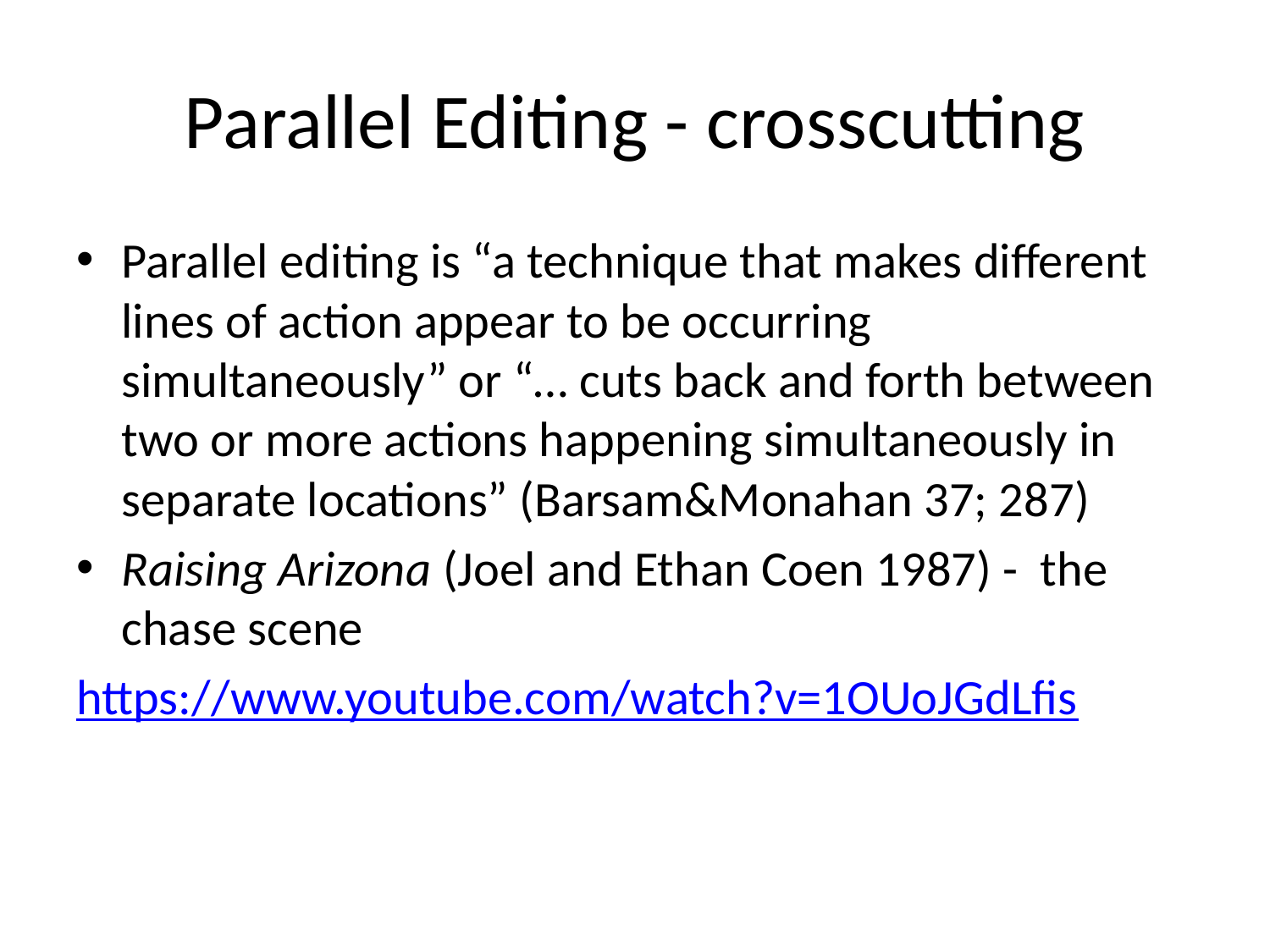

# Parallel Editing - crosscutting
Parallel editing is “a technique that makes different lines of action appear to be occurring simultaneously” or “… cuts back and forth between two or more actions happening simultaneously in separate locations” (Barsam&Monahan 37; 287)
Raising Arizona (Joel and Ethan Coen 1987) -  the chase scene
https://www.youtube.com/watch?v=1OUoJGdLfis